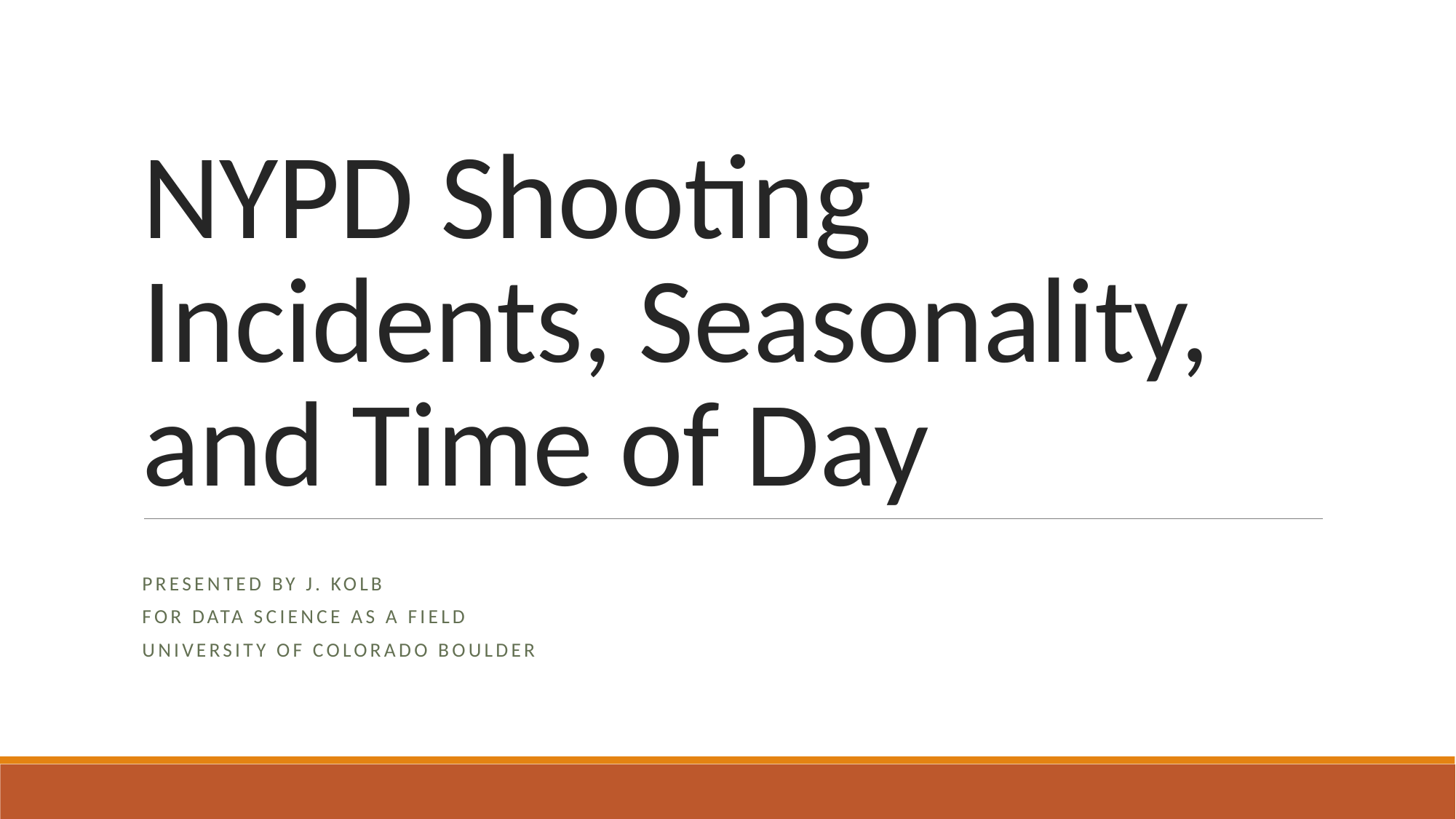

# NYPD Shooting Incidents, Seasonality, and Time of Day

Presented by J. Kolb
For Data Science as a Field
University of Colorado Boulder